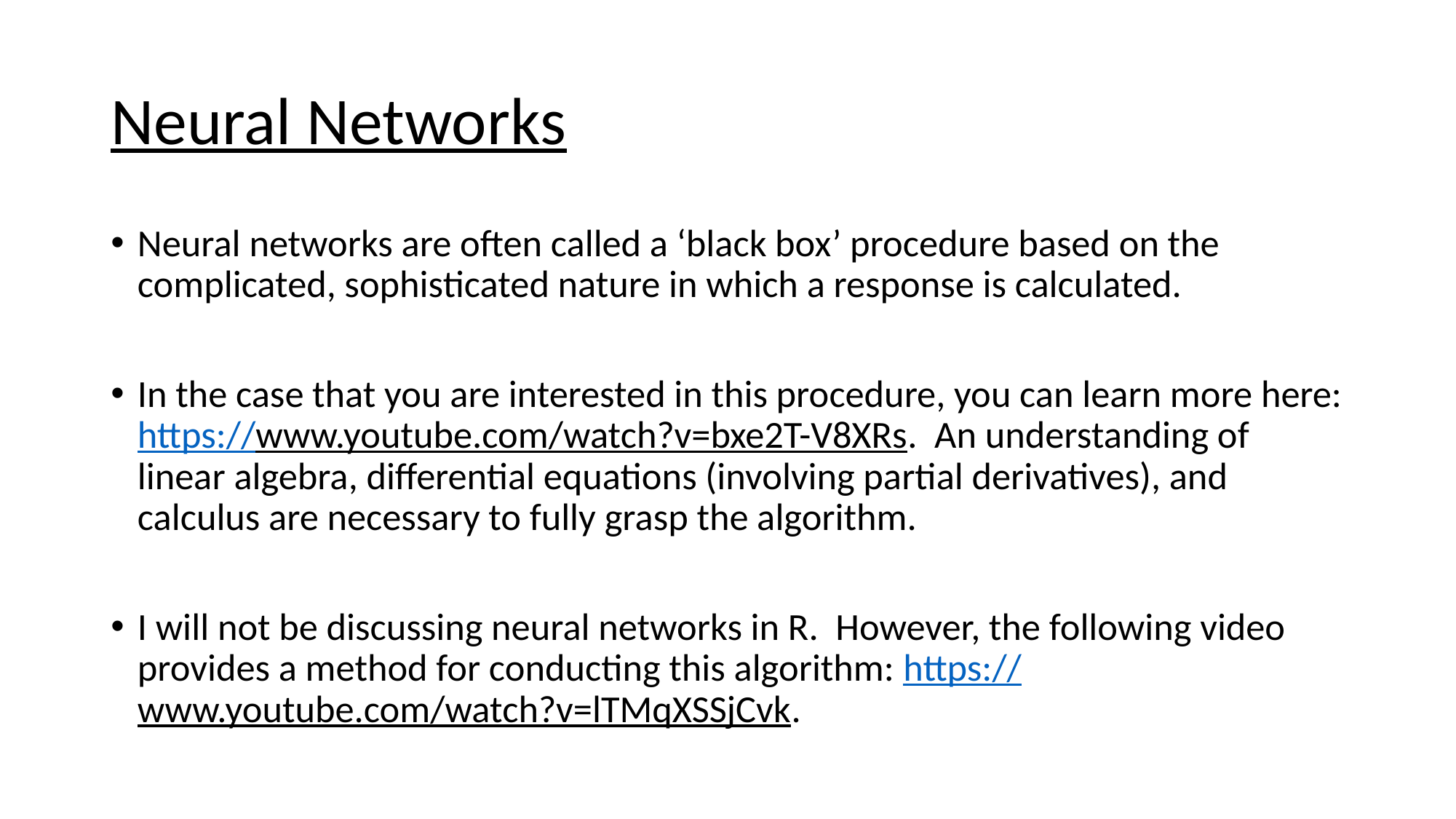

# Neural Networks
Neural networks are often called a ‘black box’ procedure based on the complicated, sophisticated nature in which a response is calculated.

In the case that you are interested in this procedure, you can learn more here: https://www.youtube.com/watch?v=bxe2T-V8XRs.  An understanding of linear algebra, differential equations (involving partial derivatives), and calculus are necessary to fully grasp the algorithm.

I will not be discussing neural networks in R.  However, the following video provides a method for conducting this algorithm: https://www.youtube.com/watch?v=lTMqXSSjCvk.